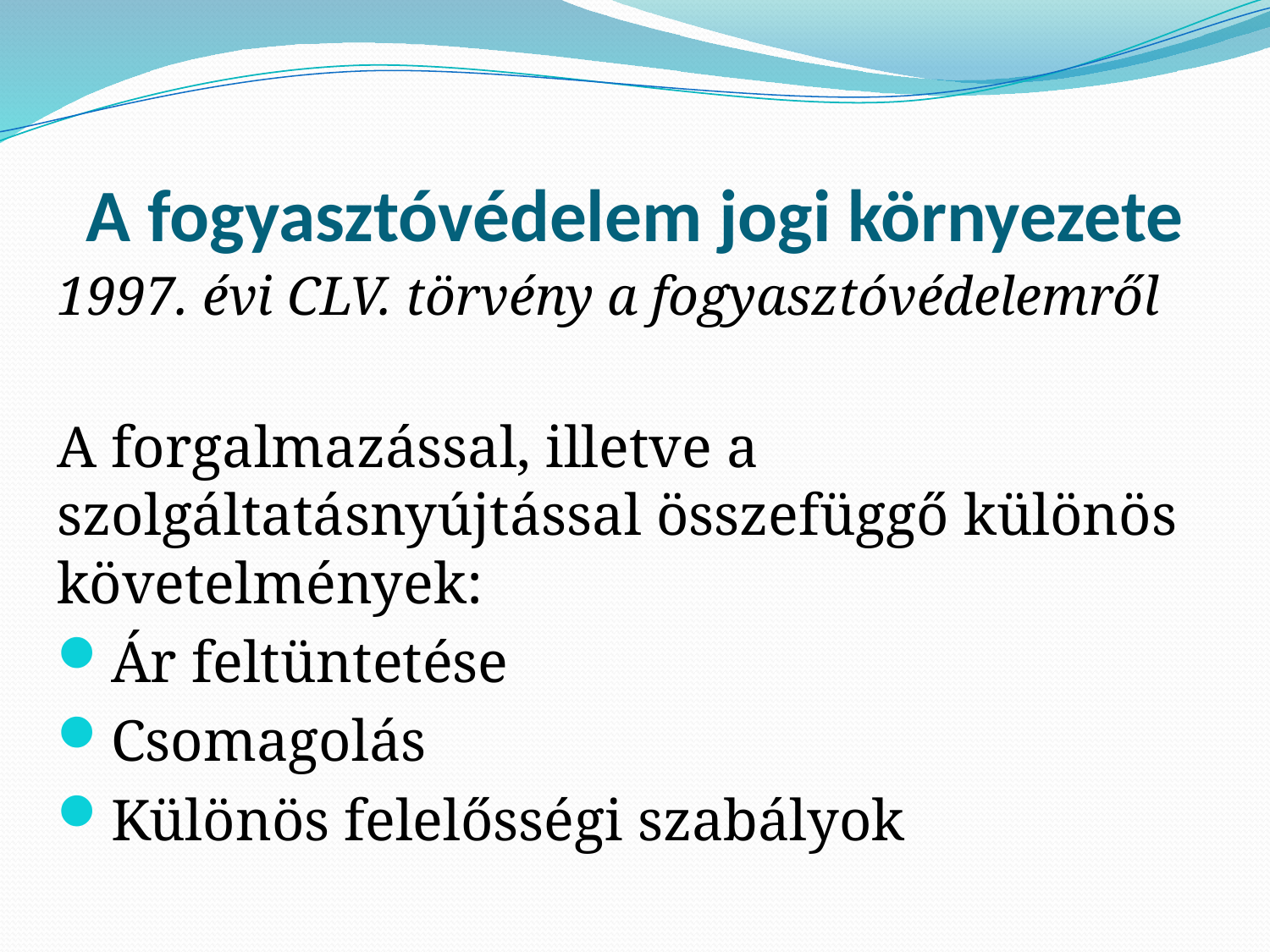

# A fogyasztóvédelem jogi környezete
1997. évi CLV. törvény a fogyasztóvédelemről

A forgalmazással, illetve a szolgáltatásnyújtással összefüggő különös követelmények:
Ár feltüntetése
Csomagolás
Különös felelősségi szabályok